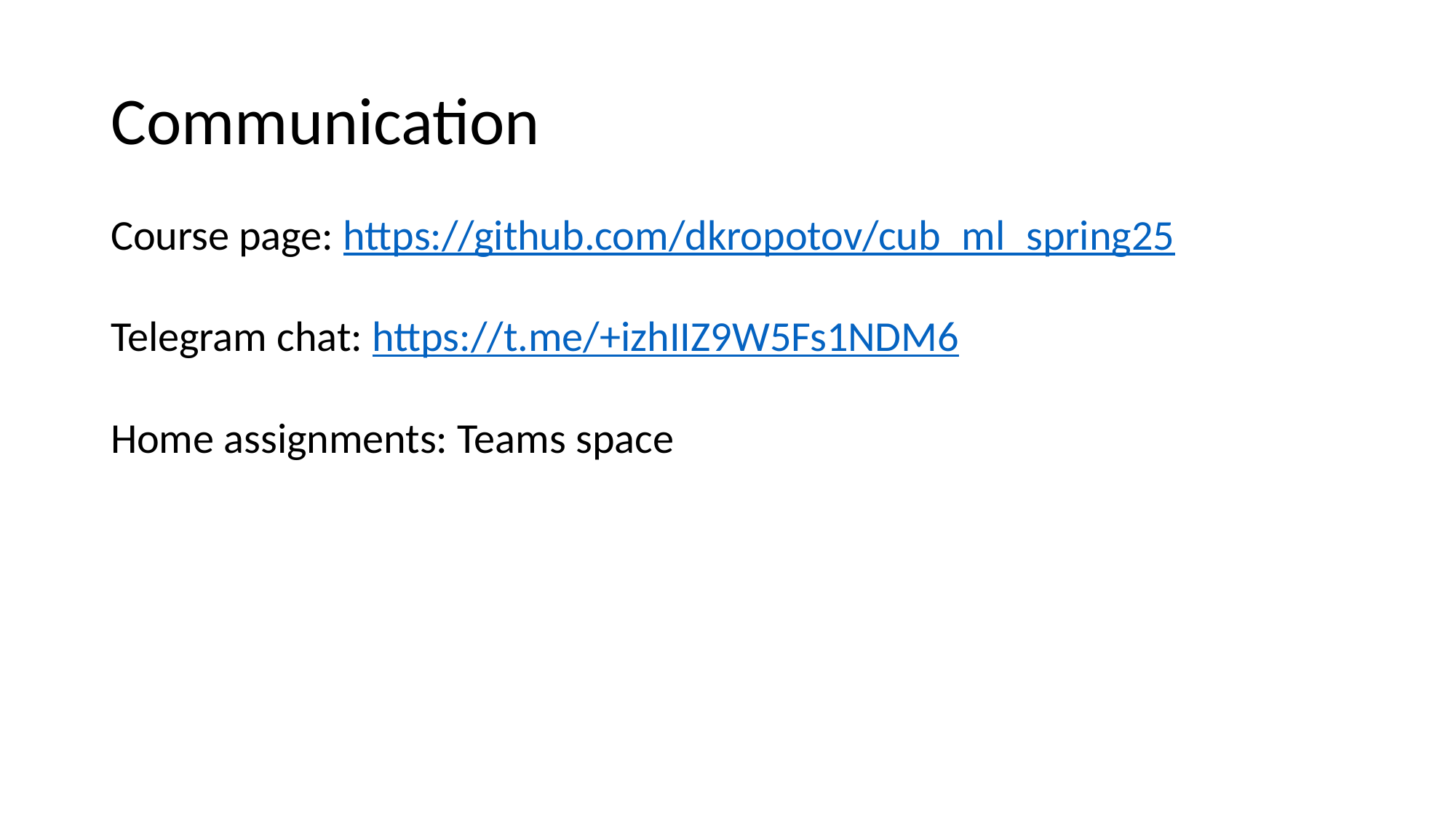

# Communication
Course page: https://github.com/dkropotov/cub_ml_spring25

Telegram chat: https://t.me/+izhIIZ9W5Fs1NDM6

Home assignments: Teams space